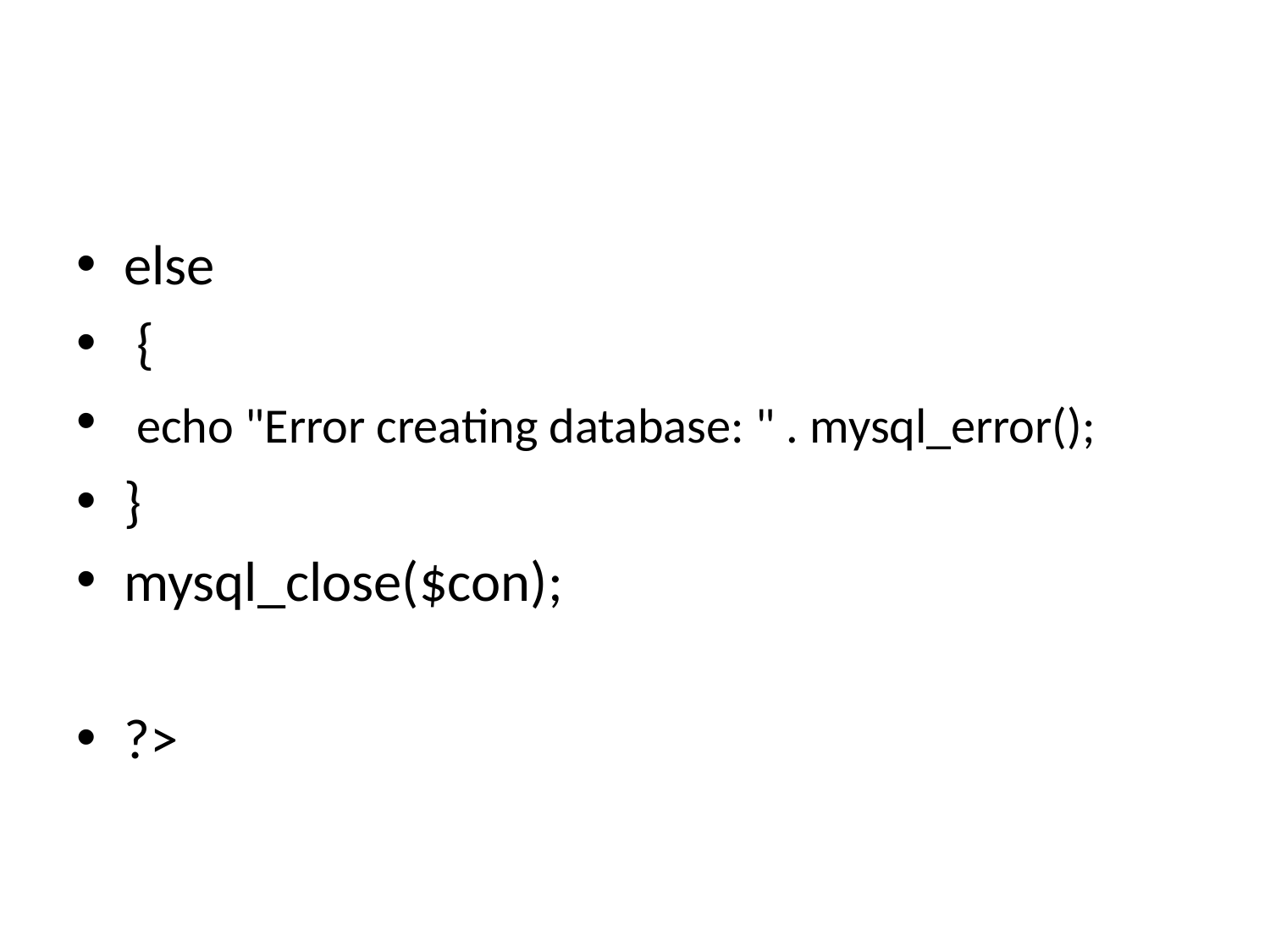

#
else
 {
 echo "Error creating database: " . mysql_error();
}
mysql_close($con);

?>